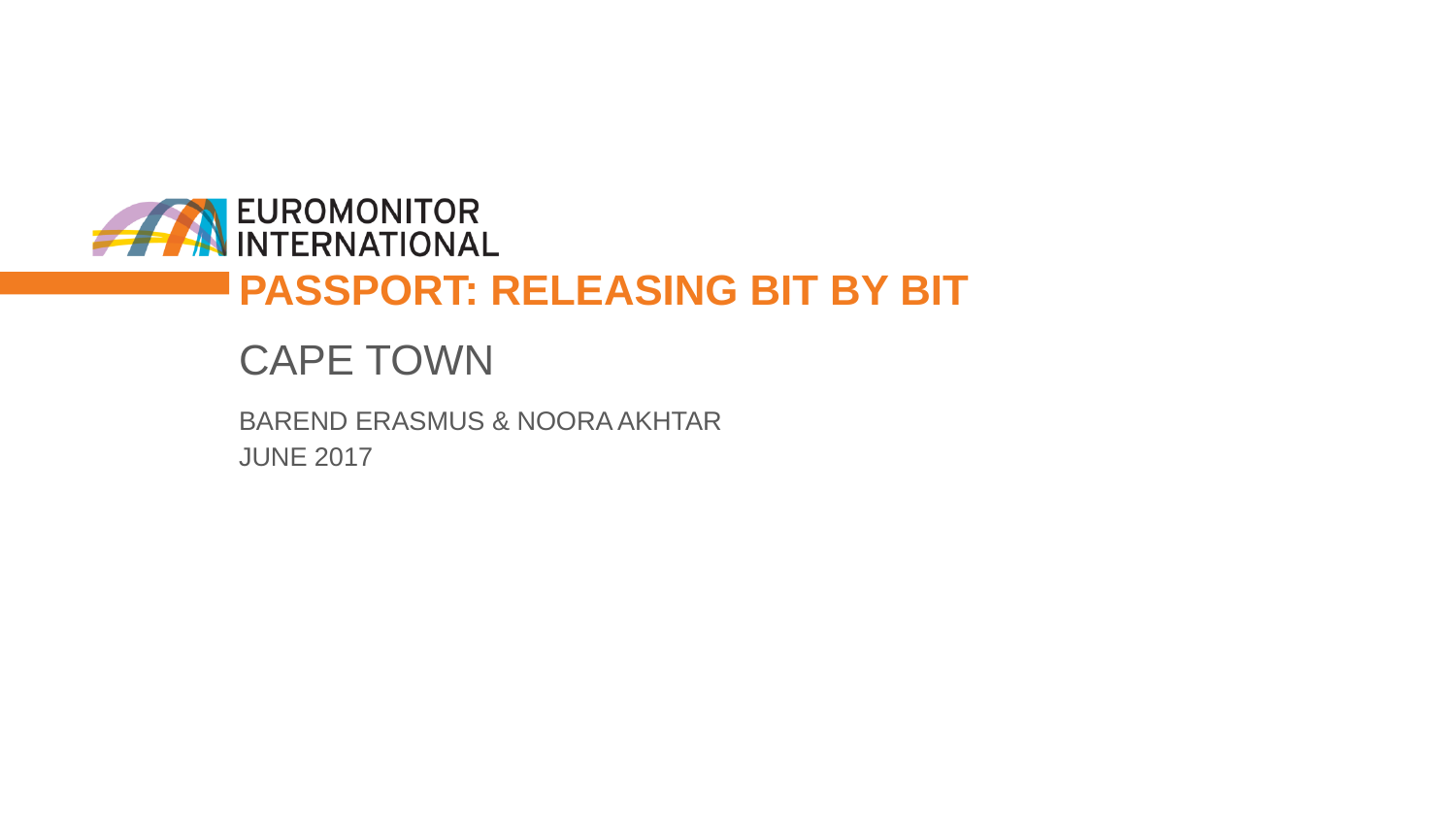

# Passport: Releasing Bit By bit
Cape Town
Barend Erasmus & Noora AKhtar
June 2017